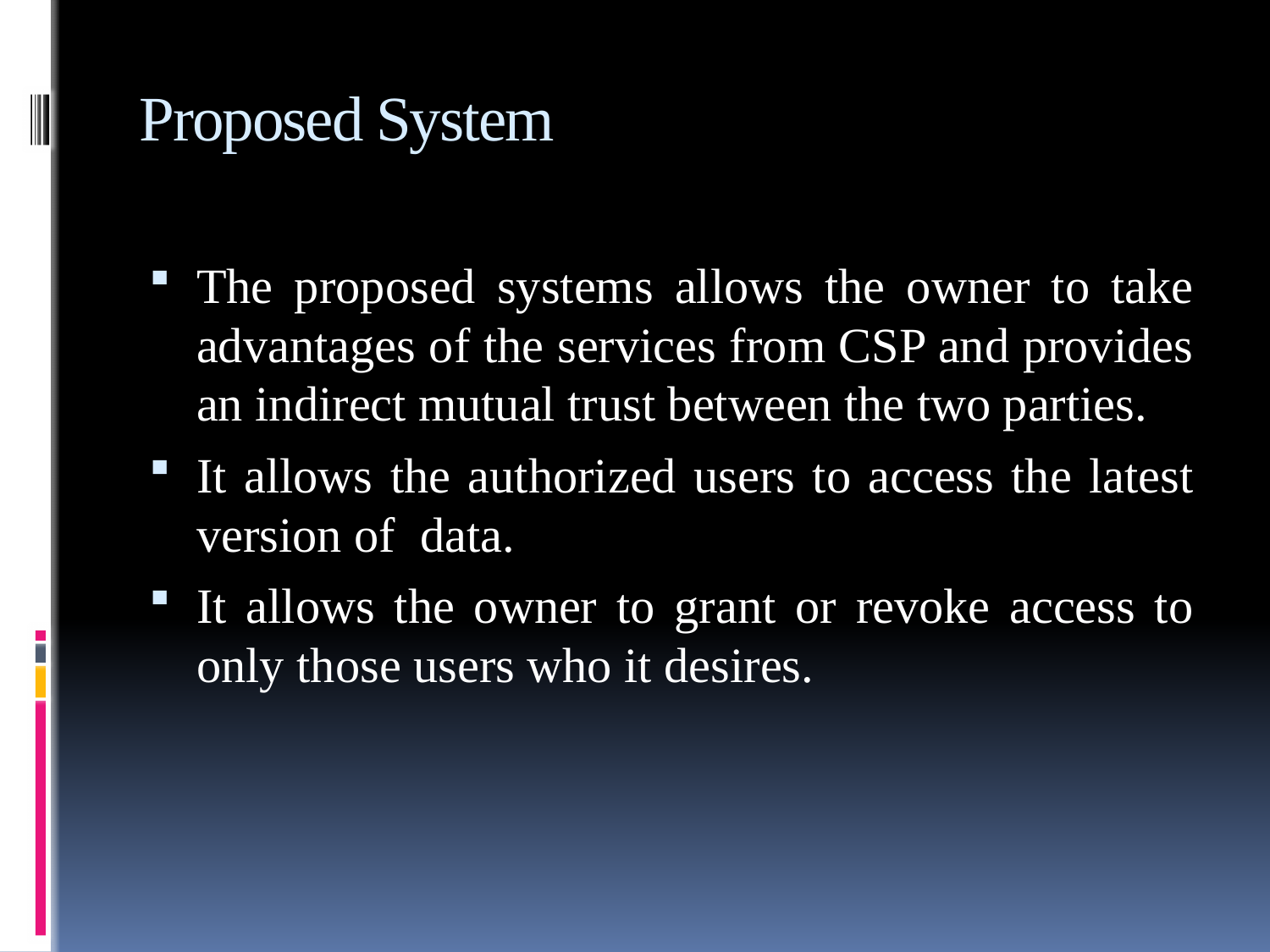

# Proposed System
The proposed systems allows the owner to take advantages of the services from CSP and provides an indirect mutual trust between the two parties.
It allows the authorized users to access the latest version of  data.
It allows the owner to grant or revoke access to only those users who it desires.